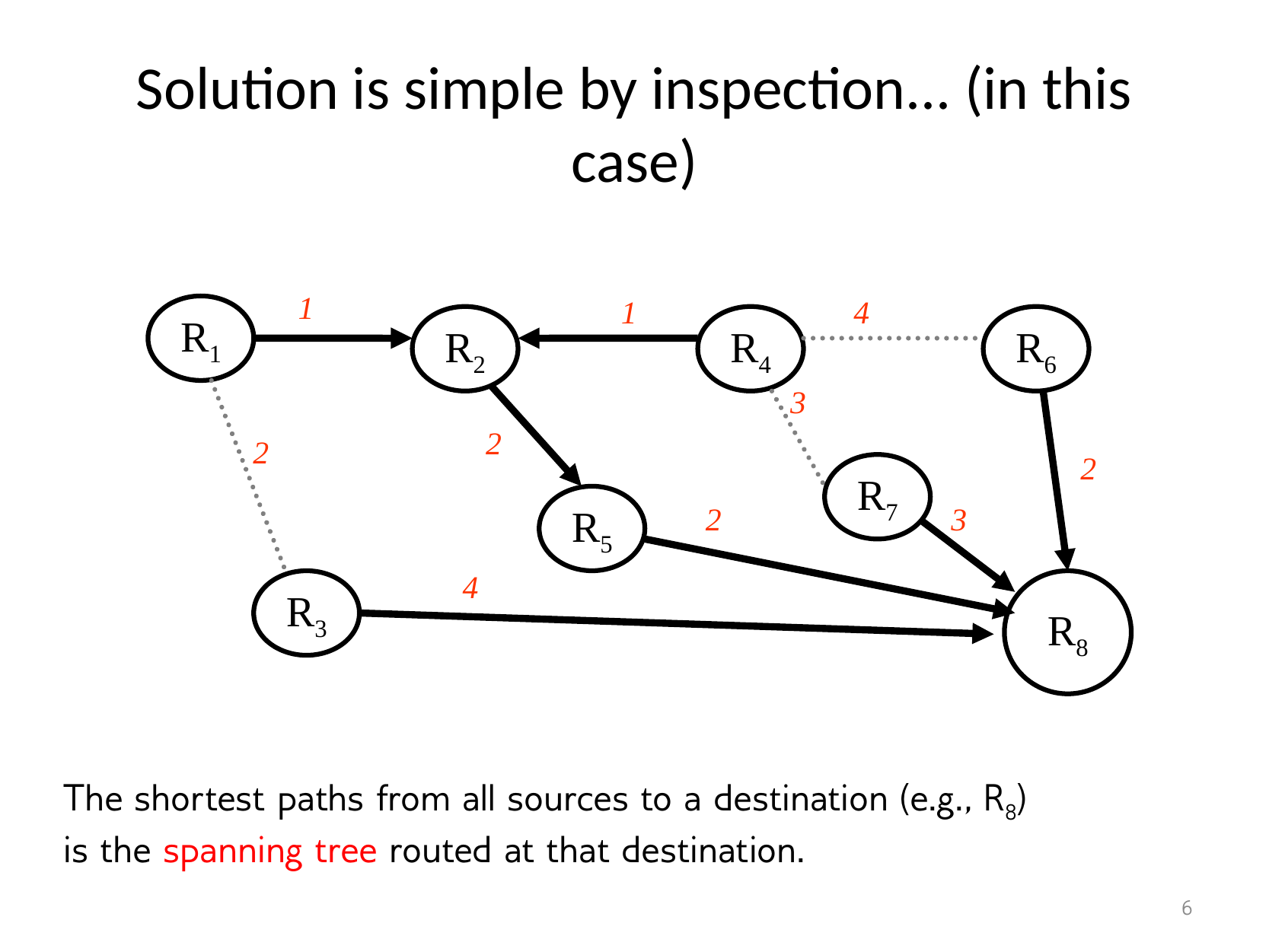

# Solution is simple by inspection... (in this case)
1
1
4
R1
R2
R4
R6

3

2
2
2
R7
R5
2
3

4
R3
R8

The shortest paths from all sources to a destination (e.g., R8)
is the spanning tree routed at that destination.
6